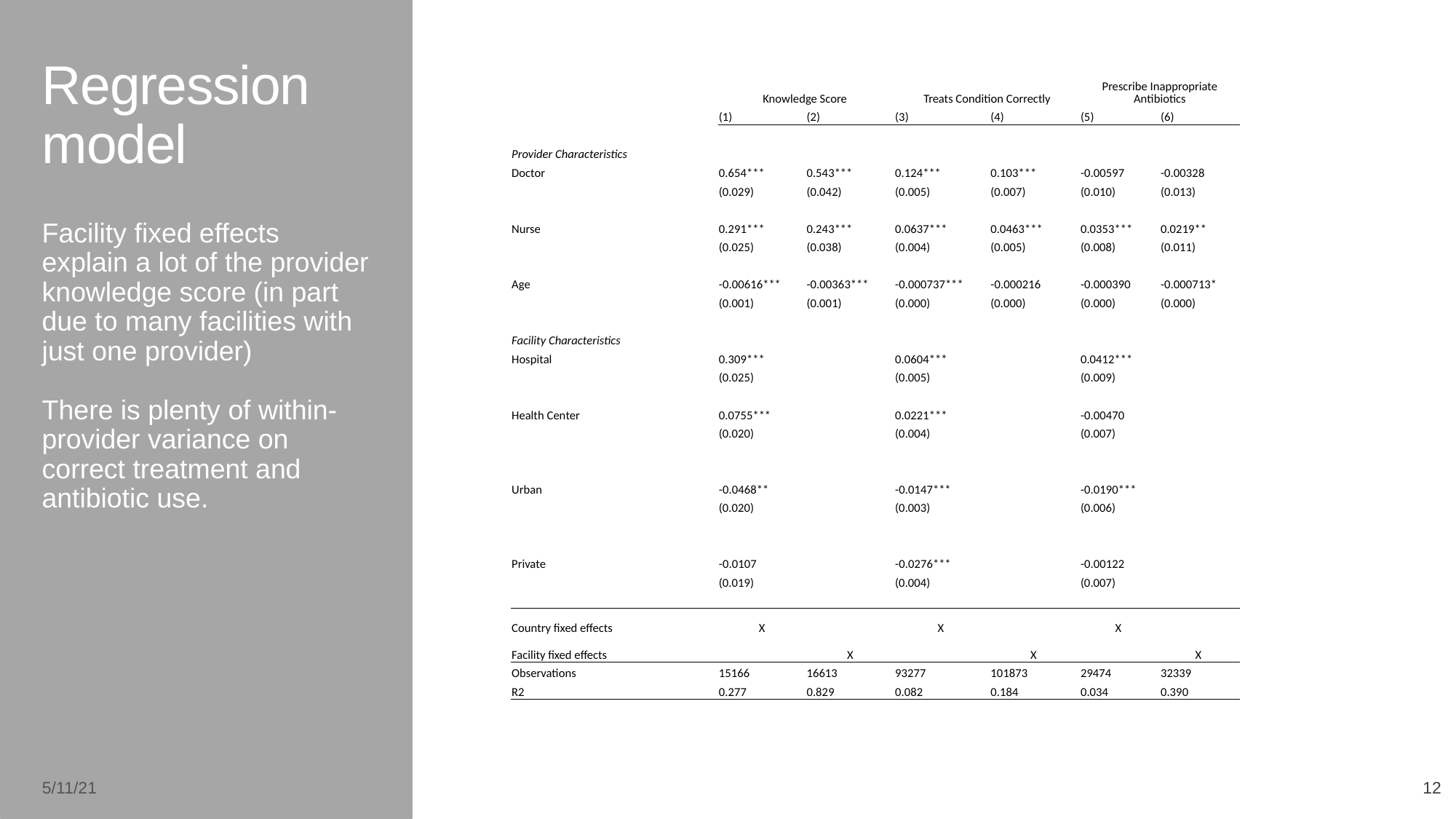

# Regression model
|  | Knowledge Score |  | Treats Condition Correctly |  | Prescribe Inappropriate Antibiotics |  |
| --- | --- | --- | --- | --- | --- | --- |
|  | (1) | (2) | (3) | (4) | (5) | (6) |
|  |  |  |  |  |  |  |
| Provider Characteristics |  |  |  |  |  |  |
| Doctor | 0.654\*\*\* | 0.543\*\*\* | 0.124\*\*\* | 0.103\*\*\* | -0.00597 | -0.00328 |
|  | (0.029) | (0.042) | (0.005) | (0.007) | (0.010) | (0.013) |
|  |  |  |  |  |  |  |
| Nurse | 0.291\*\*\* | 0.243\*\*\* | 0.0637\*\*\* | 0.0463\*\*\* | 0.0353\*\*\* | 0.0219\*\* |
|  | (0.025) | (0.038) | (0.004) | (0.005) | (0.008) | (0.011) |
|  |  |  |  |  |  |  |
| Age | -0.00616\*\*\* | -0.00363\*\*\* | -0.000737\*\*\* | -0.000216 | -0.000390 | -0.000713\* |
|  | (0.001) | (0.001) | (0.000) | (0.000) | (0.000) | (0.000) |
|  |  |  |  |  |  |  |
| Facility Characteristics |  |  |  |  |  |  |
| Hospital | 0.309\*\*\* |  | 0.0604\*\*\* |  | 0.0412\*\*\* |  |
|  | (0.025) |  | (0.005) |  | (0.009) |  |
|  |  |  |  |  |  |  |
| Health Center | 0.0755\*\*\* |  | 0.0221\*\*\* |  | -0.00470 |  |
|  | (0.020) |  | (0.004) |  | (0.007) |  |
|  |  |  |  |  |  |  |
|  |  |  |  |  |  |  |
| Urban | -0.0468\*\* |  | -0.0147\*\*\* |  | -0.0190\*\*\* |  |
|  | (0.020) |  | (0.003) |  | (0.006) |  |
|  |  |  |  |  |  |  |
|  |  |  |  |  |  |  |
| Private | -0.0107 |  | -0.0276\*\*\* |  | -0.00122 |  |
|  | (0.019) |  | (0.004) |  | (0.007) |  |
|  |  |  |  |  |  |  |
| Country fixed effects | X |  | X |  | X |  |
| Facility fixed effects |  | X |  | X |  | X |
| Observations | 15166 | 16613 | 93277 | 101873 | 29474 | 32339 |
| R2 | 0.277 | 0.829 | 0.082 | 0.184 | 0.034 | 0.390 |
Facility fixed effects explain a lot of the provider knowledge score (in part due to many facilities with just one provider)

There is plenty of within-provider variance on correct treatment and antibiotic use.

5/11/21
12